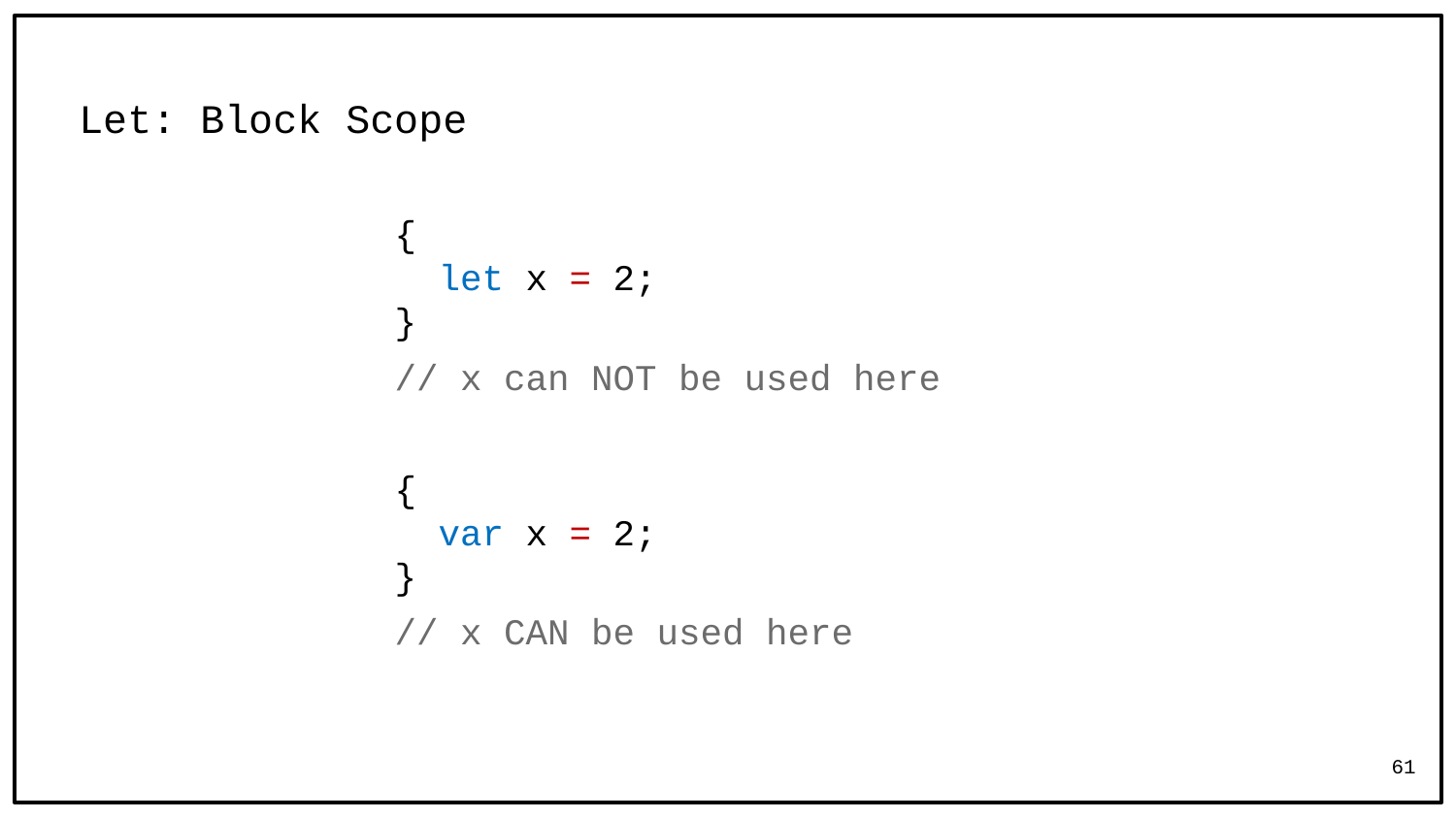

# Let: Block Scope

{
  let x = 2;
}
// x can NOT be used here

{
  var x = 2;
}
// x CAN be used here
61